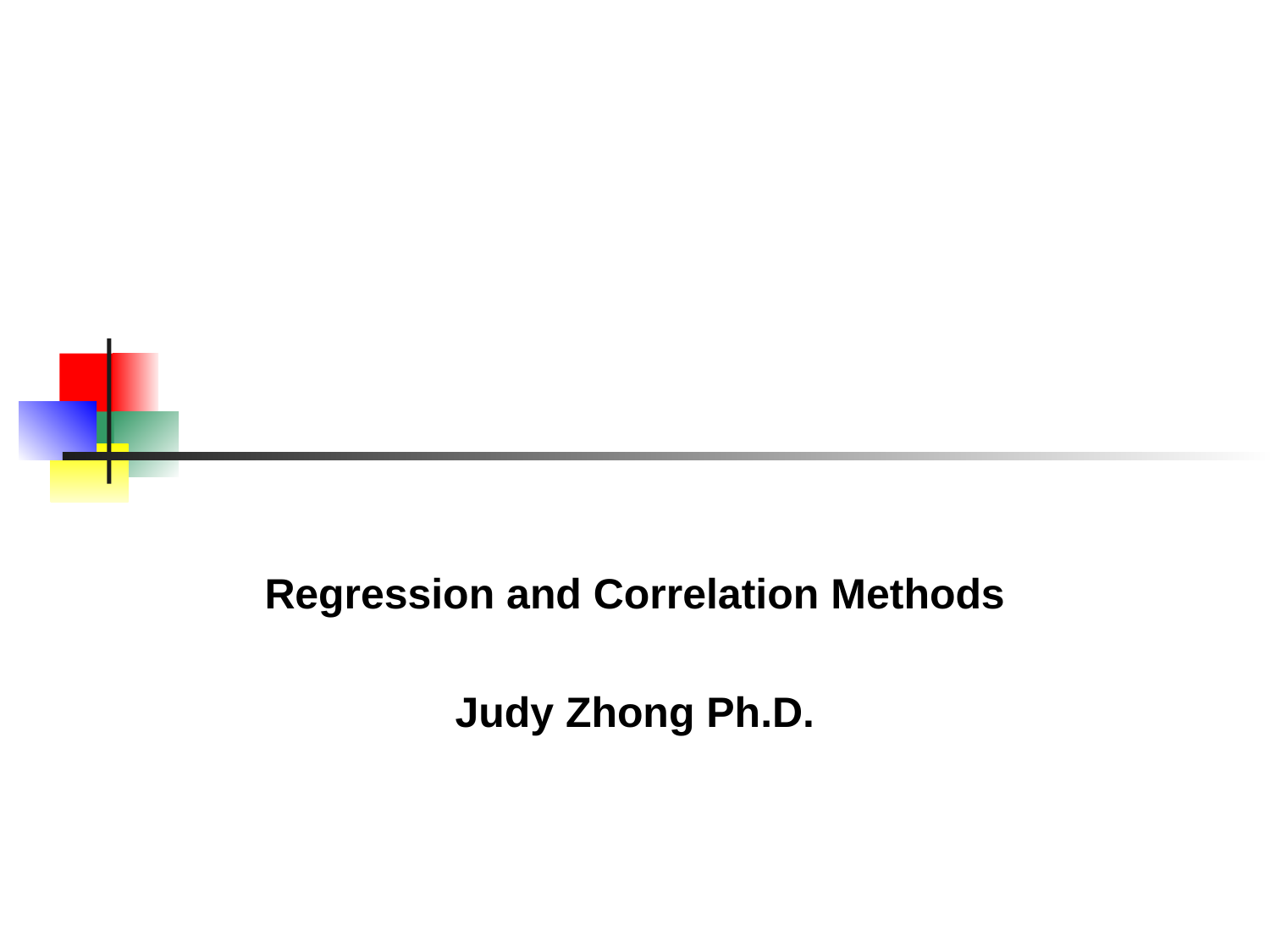

Regression and Correlation Methods

Judy Zhong Ph.D.